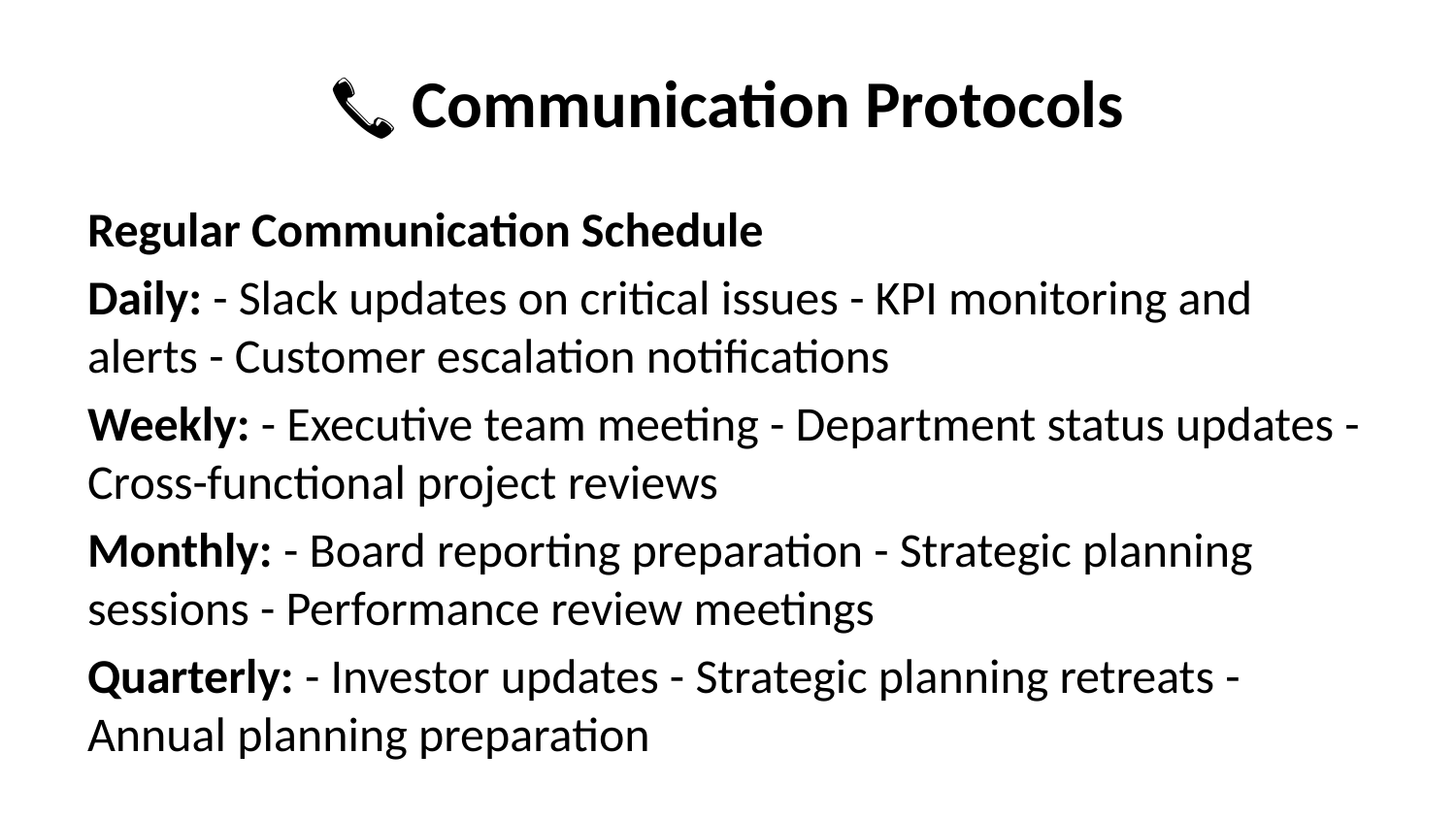

# 📞 Communication Protocols
Regular Communication Schedule
Daily: - Slack updates on critical issues - KPI monitoring and alerts - Customer escalation notifications
Weekly: - Executive team meeting - Department status updates - Cross-functional project reviews
Monthly: - Board reporting preparation - Strategic planning sessions - Performance review meetings
Quarterly: - Investor updates - Strategic planning retreats - Annual planning preparation
Crisis Communication
Severity Levels: - P0 (Critical): Immediate notification to all executives - P1 (High): Notification within 1 hour - P2 (Medium): Notification within 4 hours - P3 (Low): Next business day notification
Communication Channels: - Immediate: Phone calls + Slack - Urgent: Email + Slack - Standard: Email - FYI: Slack or weekly meeting